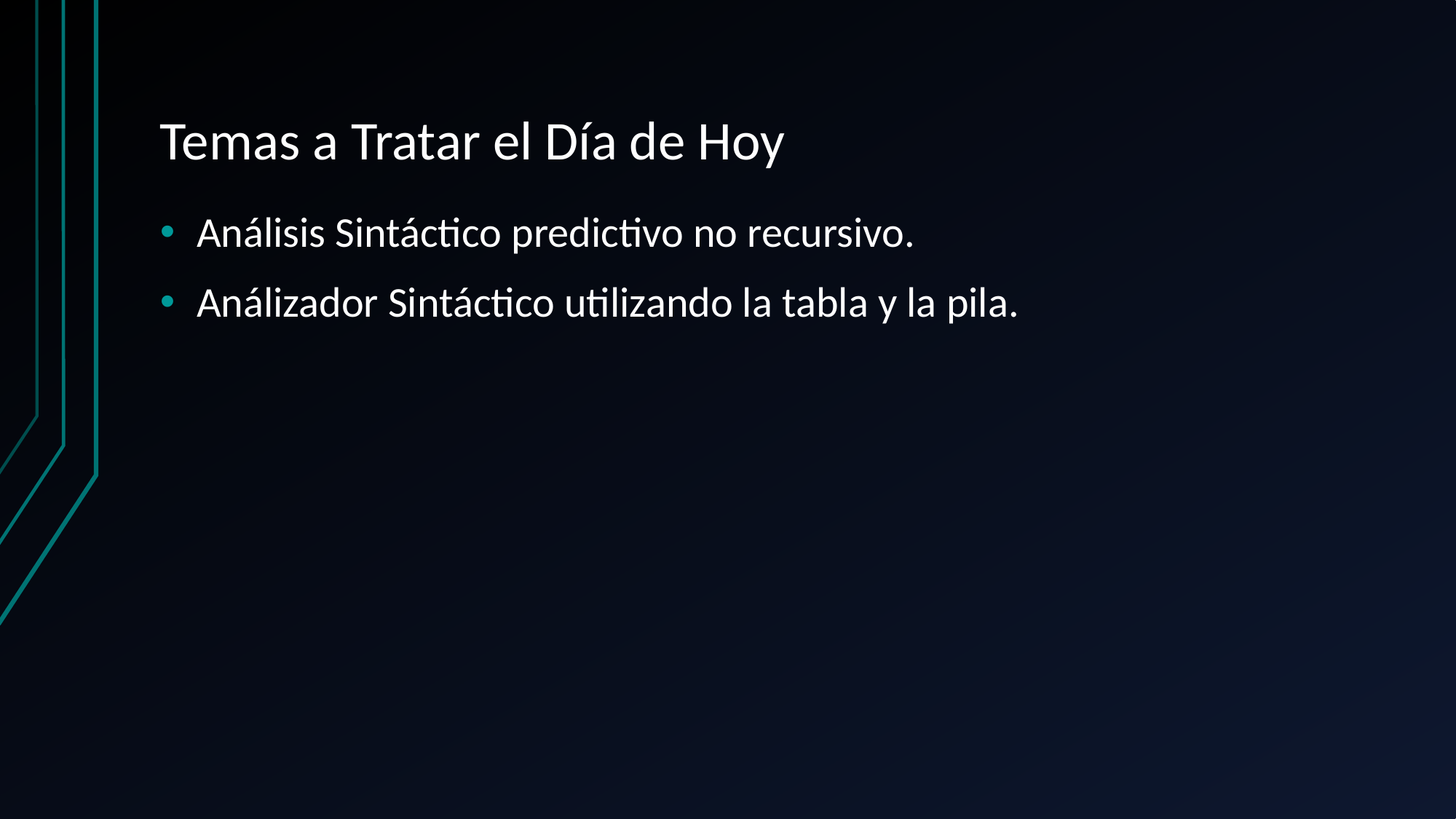

# Temas a Tratar el Día de Hoy
Análisis Sintáctico predictivo no recursivo.
Análizador Sintáctico utilizando la tabla y la pila.